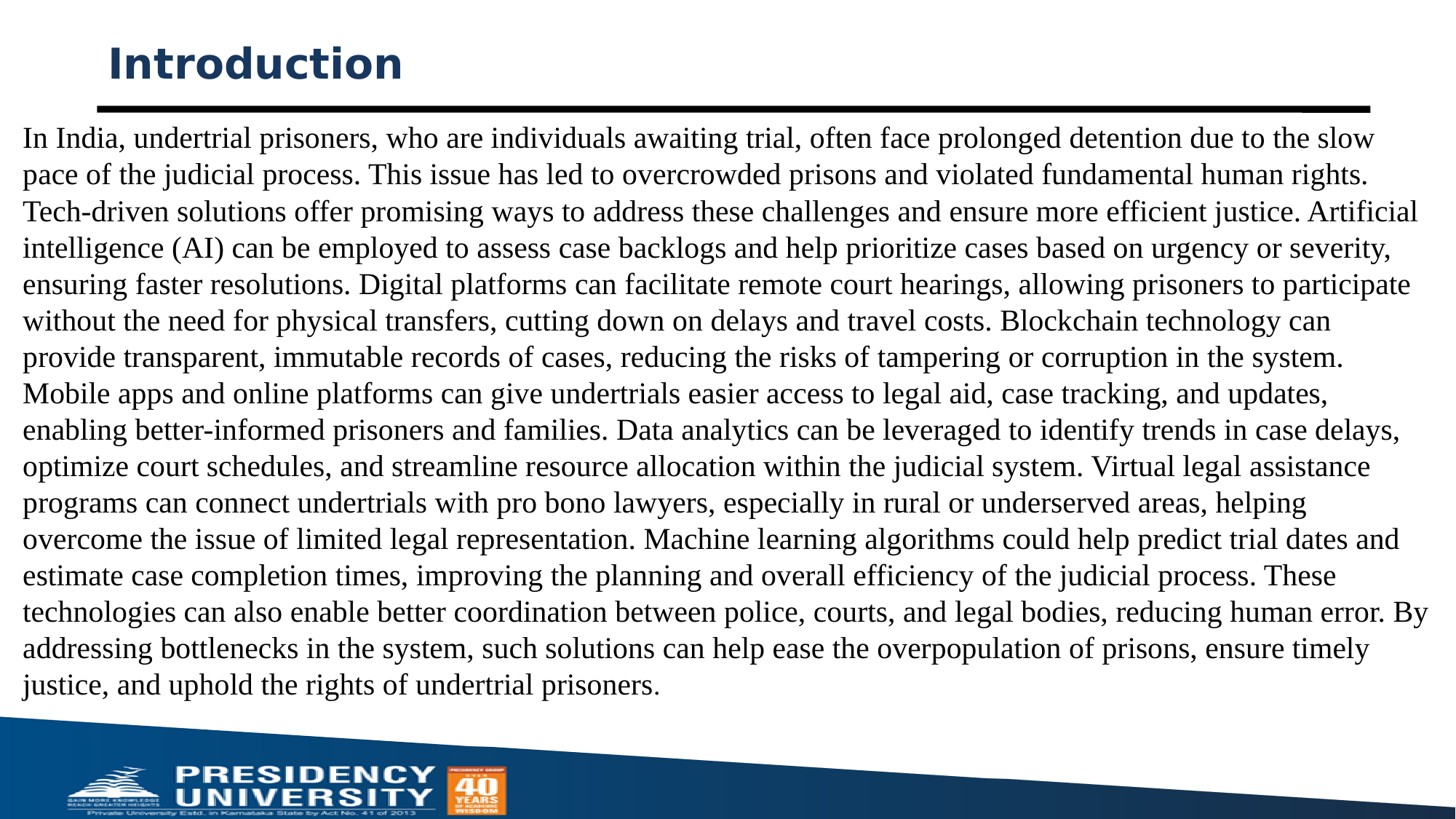

# Introduction
In India, undertrial prisoners, who are individuals awaiting trial, often face prolonged detention due to the slow pace of the judicial process. This issue has led to overcrowded prisons and violated fundamental human rights. Tech-driven solutions offer promising ways to address these challenges and ensure more efficient justice. Artificial intelligence (AI) can be employed to assess case backlogs and help prioritize cases based on urgency or severity, ensuring faster resolutions. Digital platforms can facilitate remote court hearings, allowing prisoners to participate without the need for physical transfers, cutting down on delays and travel costs. Blockchain technology can provide transparent, immutable records of cases, reducing the risks of tampering or corruption in the system. Mobile apps and online platforms can give undertrials easier access to legal aid, case tracking, and updates, enabling better-informed prisoners and families. Data analytics can be leveraged to identify trends in case delays, optimize court schedules, and streamline resource allocation within the judicial system. Virtual legal assistance programs can connect undertrials with pro bono lawyers, especially in rural or underserved areas, helping overcome the issue of limited legal representation. Machine learning algorithms could help predict trial dates and estimate case completion times, improving the planning and overall efficiency of the judicial process. These technologies can also enable better coordination between police, courts, and legal bodies, reducing human error. By addressing bottlenecks in the system, such solutions can help ease the overpopulation of prisons, ensure timely justice, and uphold the rights of undertrial prisoners.